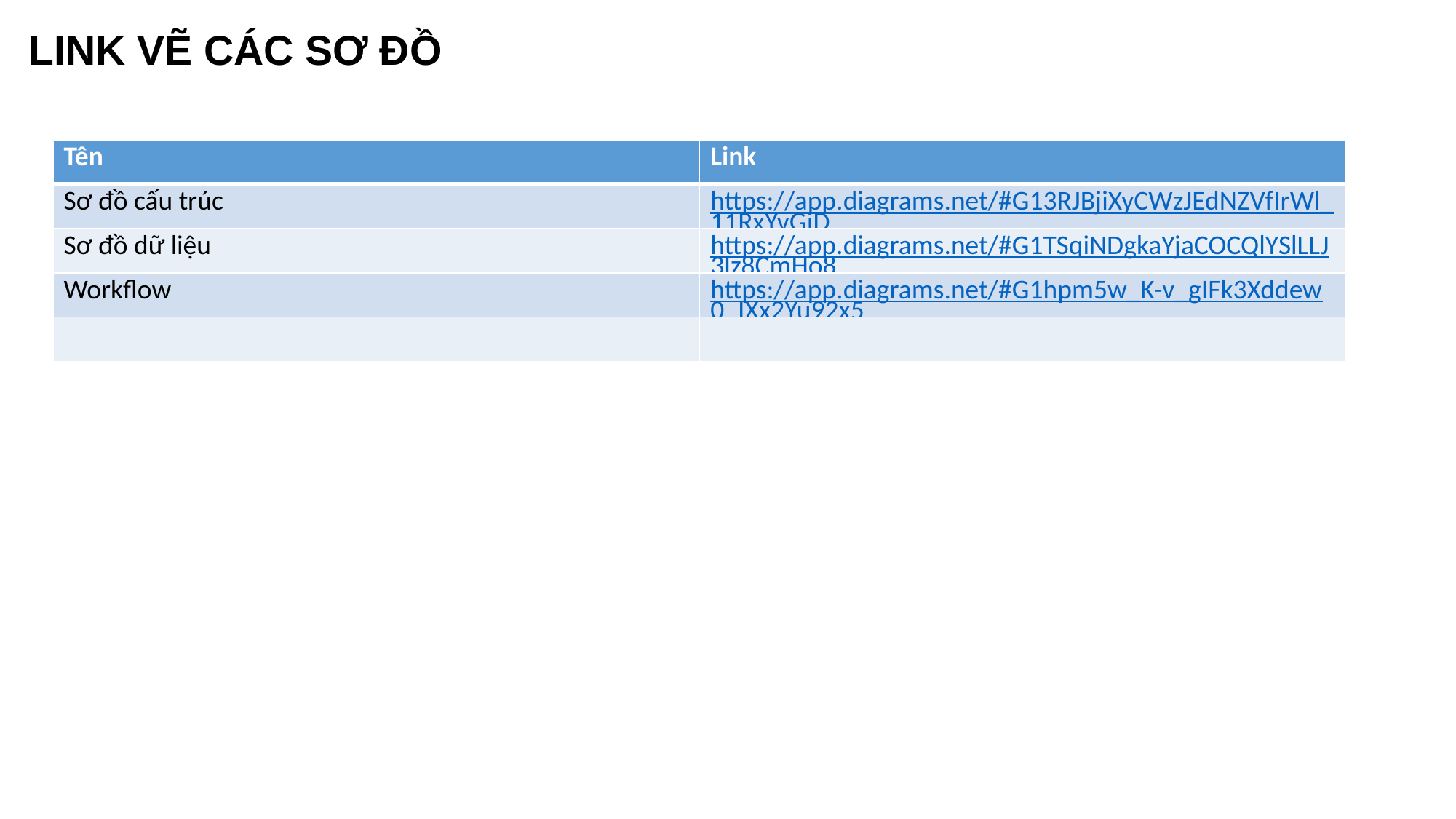

LINK VẼ CÁC SƠ ĐỒ
| Tên | Link |
| --- | --- |
| Sơ đồ cấu trúc | https://app.diagrams.net/#G13RJBjiXyCWzJEdNZVfIrWl\_11RxYvGjD |
| Sơ đồ dữ liệu | https://app.diagrams.net/#G1TSqiNDgkaYjaCOCQlYSlLLJ3lz8CmHo8 |
| Workflow | https://app.diagrams.net/#G1hpm5w\_K-v\_gIFk3Xddew0\_IXx2Yu92x5 |
|  |  |